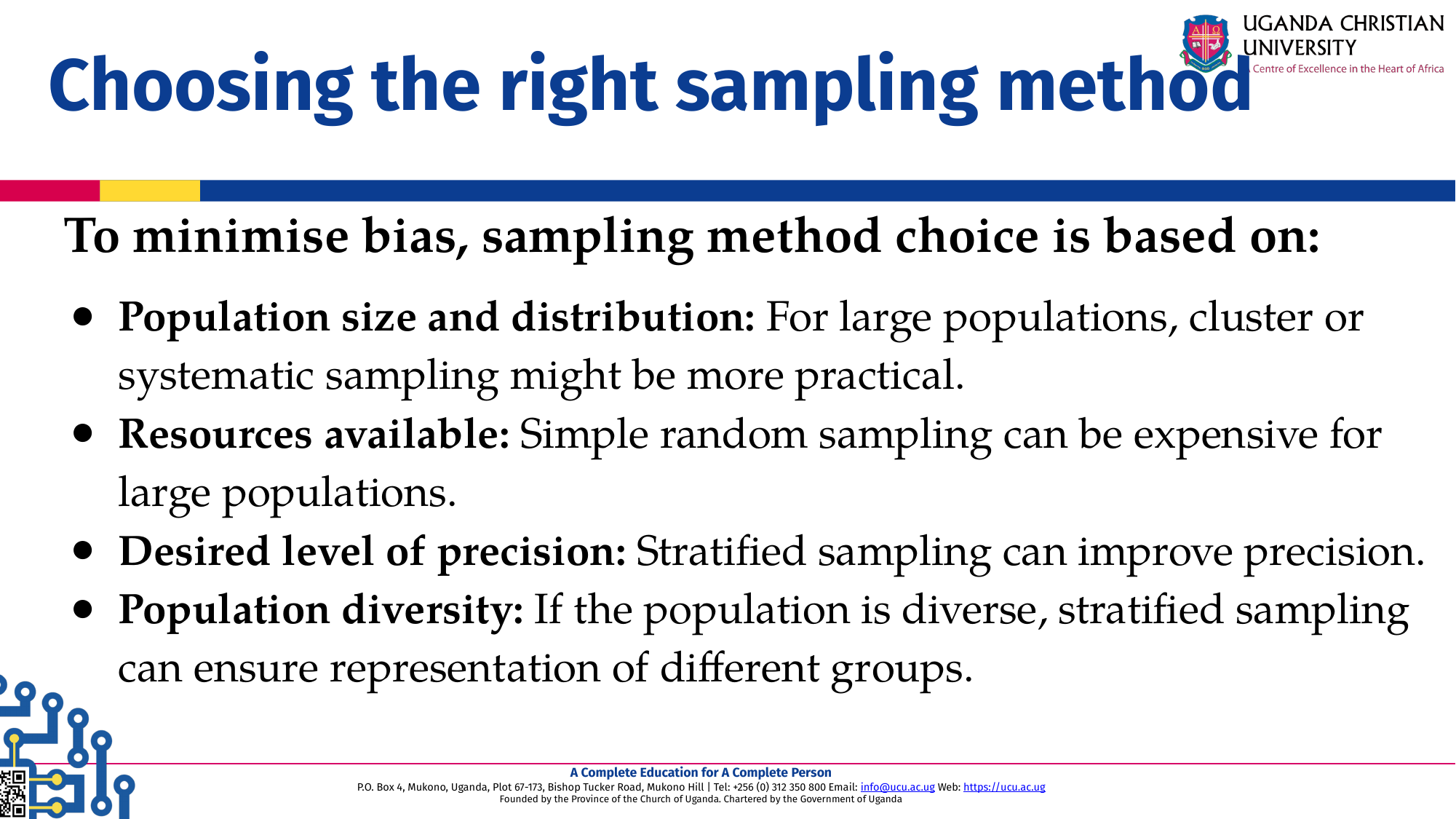

Choosing the right sampling method

To minimise bias, sampling method choice is based on:
Population size and distribution: For large populations, cluster or systematic sampling might be more practical.
Resources available: Simple random sampling can be expensive for large populations.
Desired level of precision: Stratified sampling can improve precision.
Population diversity: If the population is diverse, stratified sampling can ensure representation of different groups.